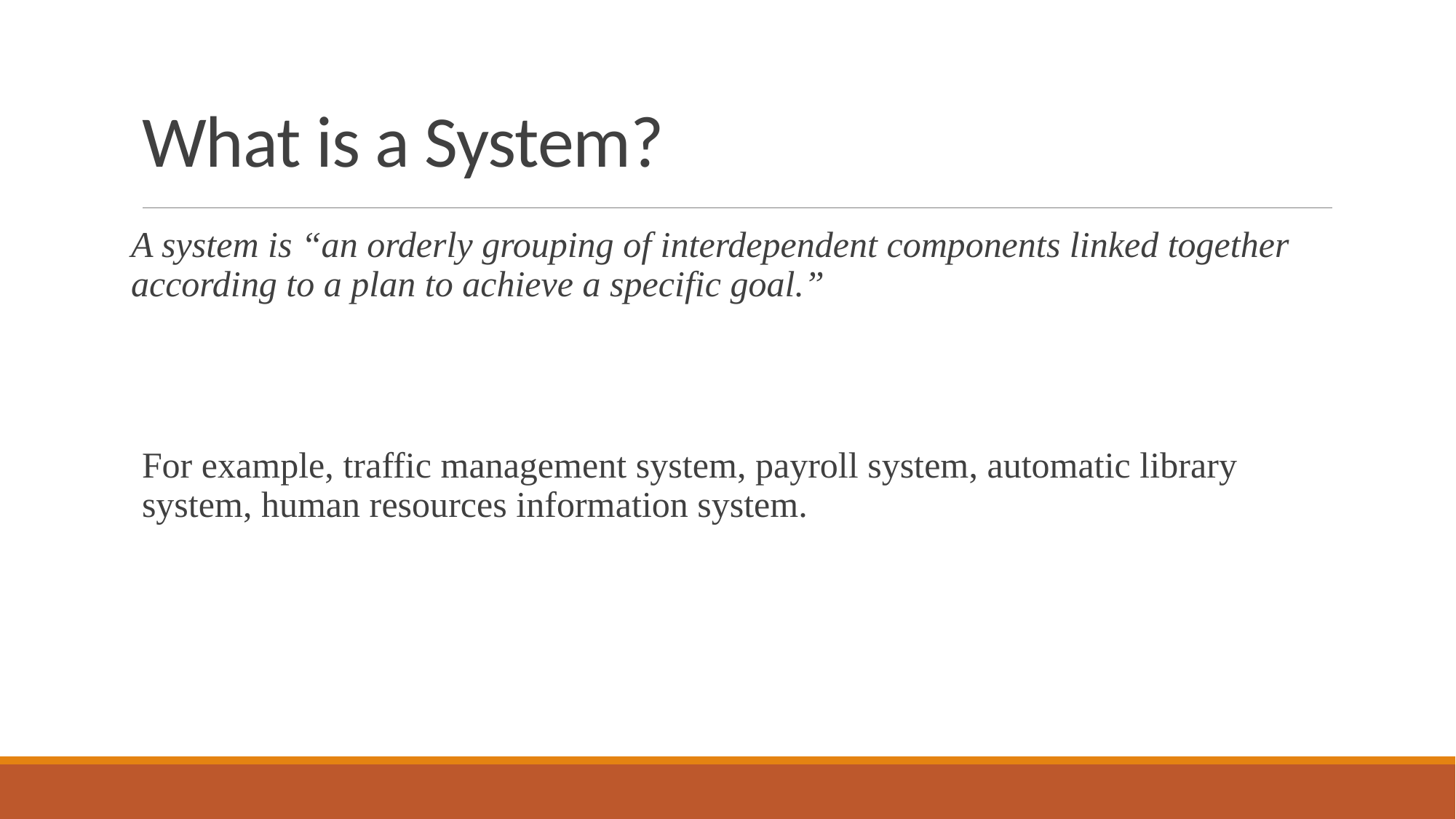

# What is a System?
A system is “an orderly grouping of interdependent components linked together according to a plan to achieve a specific goal.”

For example, traffic management system, payroll system, automatic library system, human resources information system.